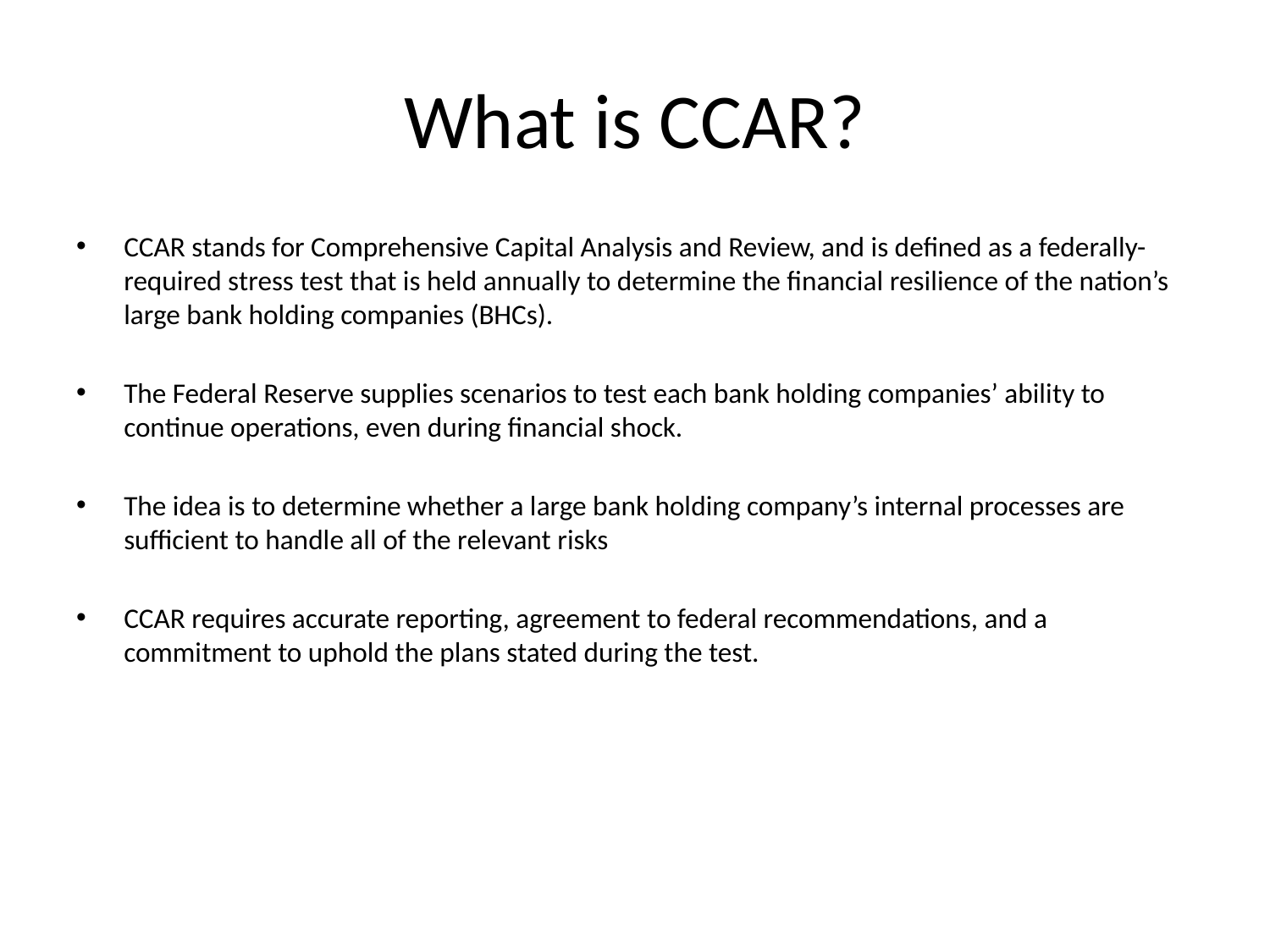

# What is CCAR?
CCAR stands for Comprehensive Capital Analysis and Review, and is defined as a federally-required stress test that is held annually to determine the financial resilience of the nation’s large bank holding companies (BHCs).

The Federal Reserve supplies scenarios to test each bank holding companies’ ability to continue operations, even during financial shock.

The idea is to determine whether a large bank holding company’s internal processes are sufficient to handle all of the relevant risks

CCAR requires accurate reporting, agreement to federal recommendations, and a commitment to uphold the plans stated during the test.